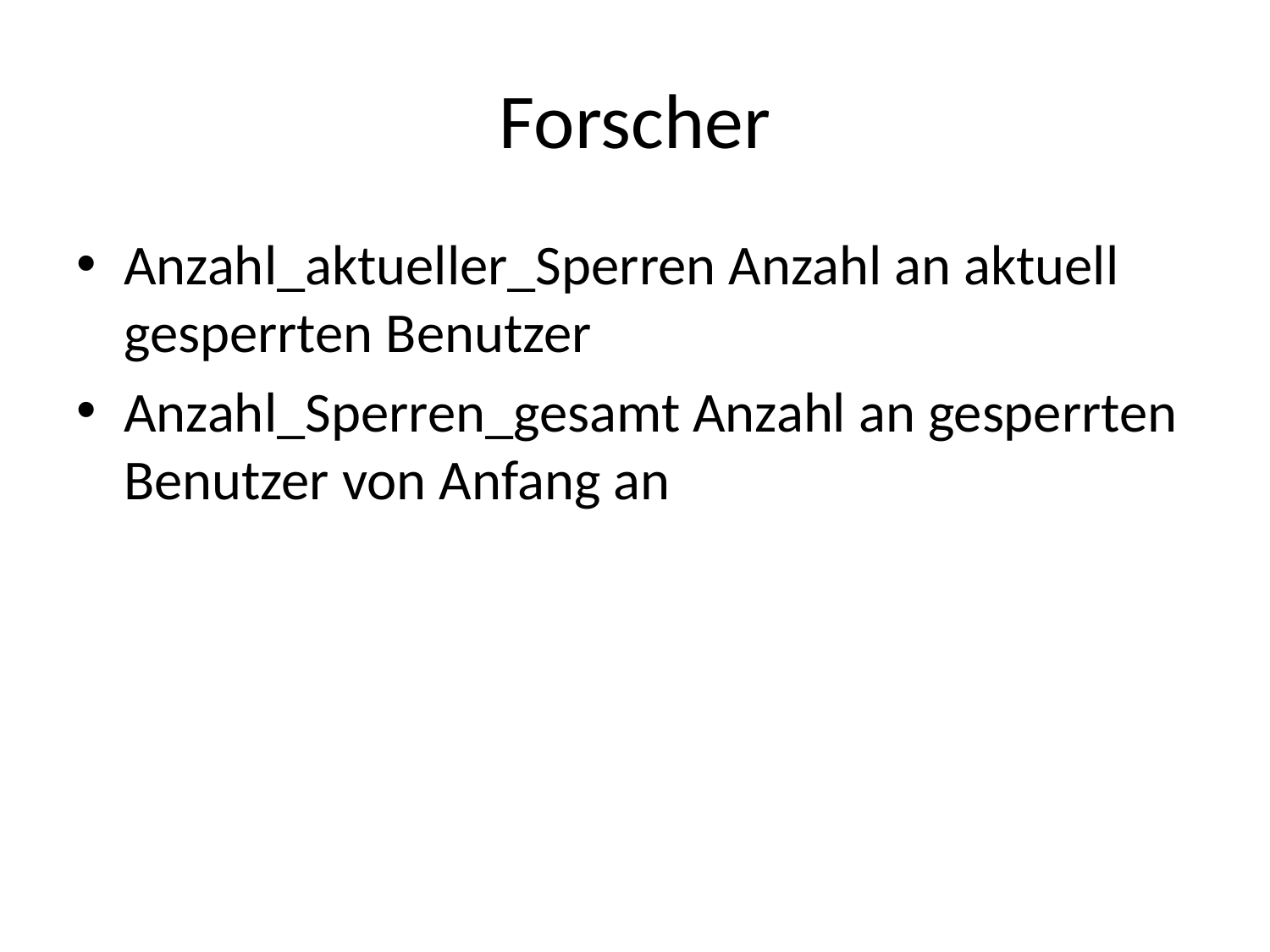

# Forscher
Anzahl_aktueller_Sperren Anzahl an aktuell gesperrten Benutzer
Anzahl_Sperren_gesamt Anzahl an gesperrten Benutzer von Anfang an